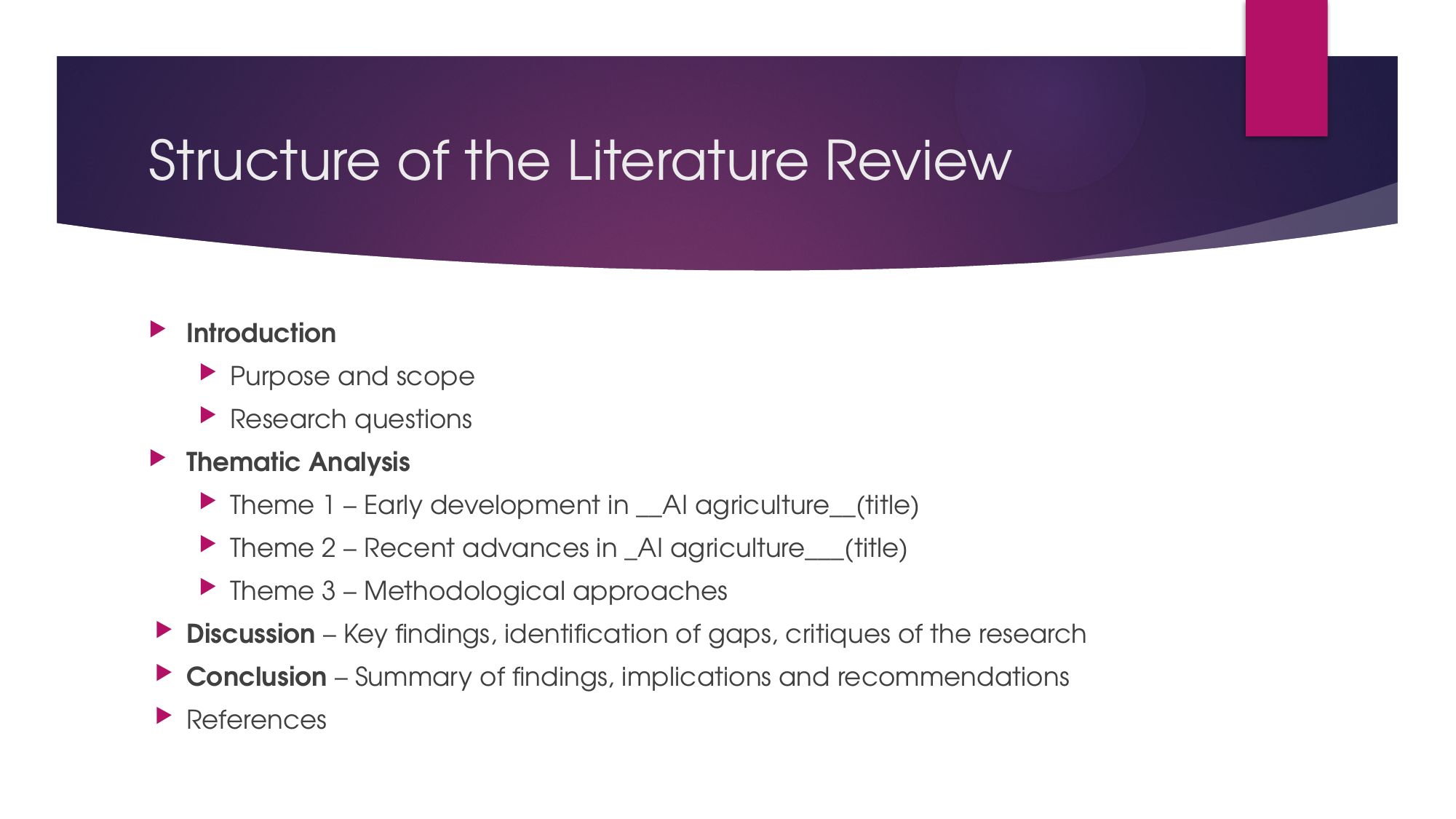

# Structure of the Literature Review
Introduction
Purpose and scope
Research questions
Thematic Analysis
Theme 1 – Early development in __AI agriculture__(title)
Theme 2 – Recent advances in _AI agriculture___(title)
Theme 3 – Methodological approaches
Discussion – Key findings, identification of gaps, critiques of the research
Conclusion – Summary of findings, implications and recommendations
References